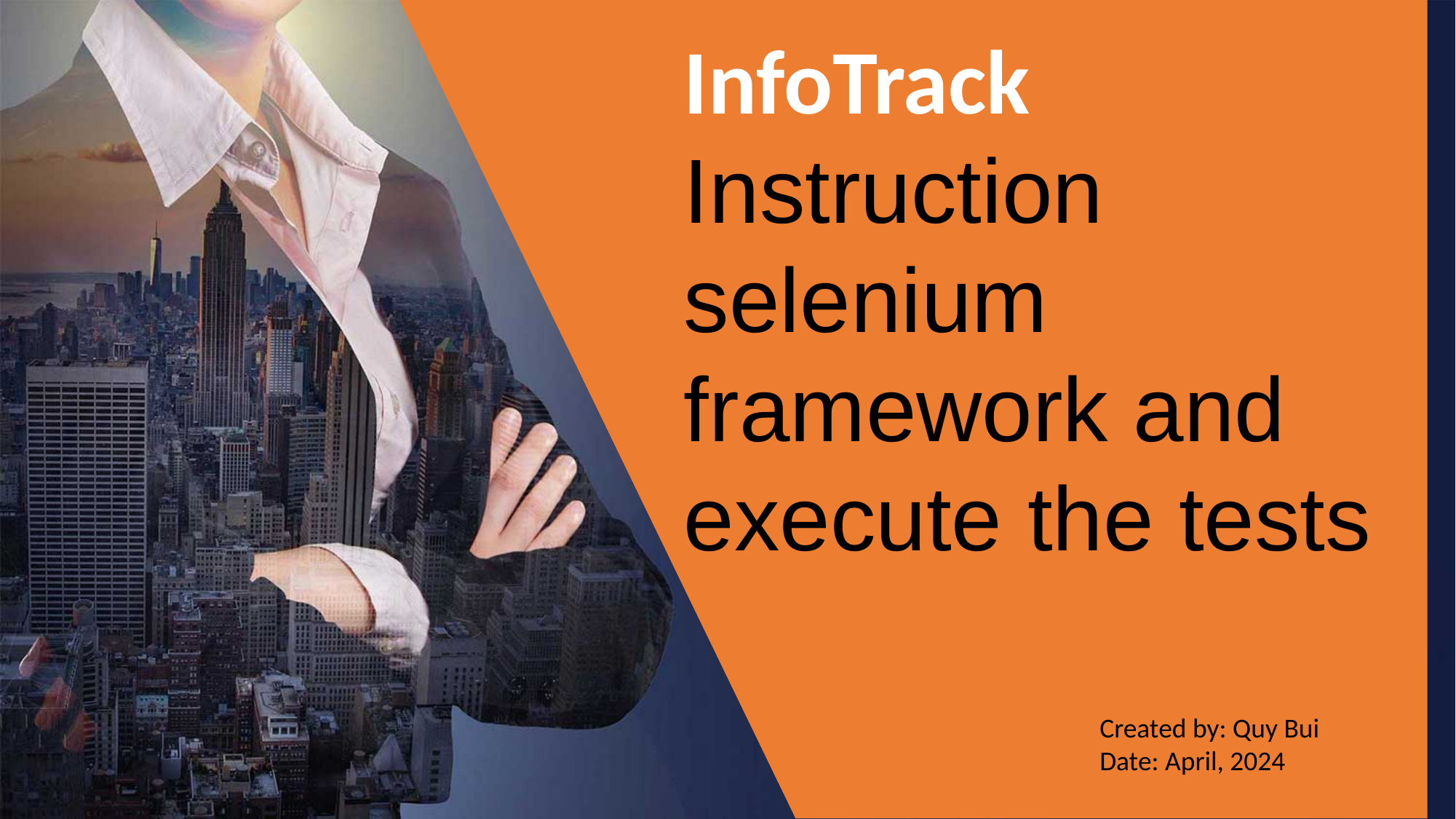

InfoTrack
Instruction selenium framework and execute the tests
Created by: Quy Bui
Date: April, 2024